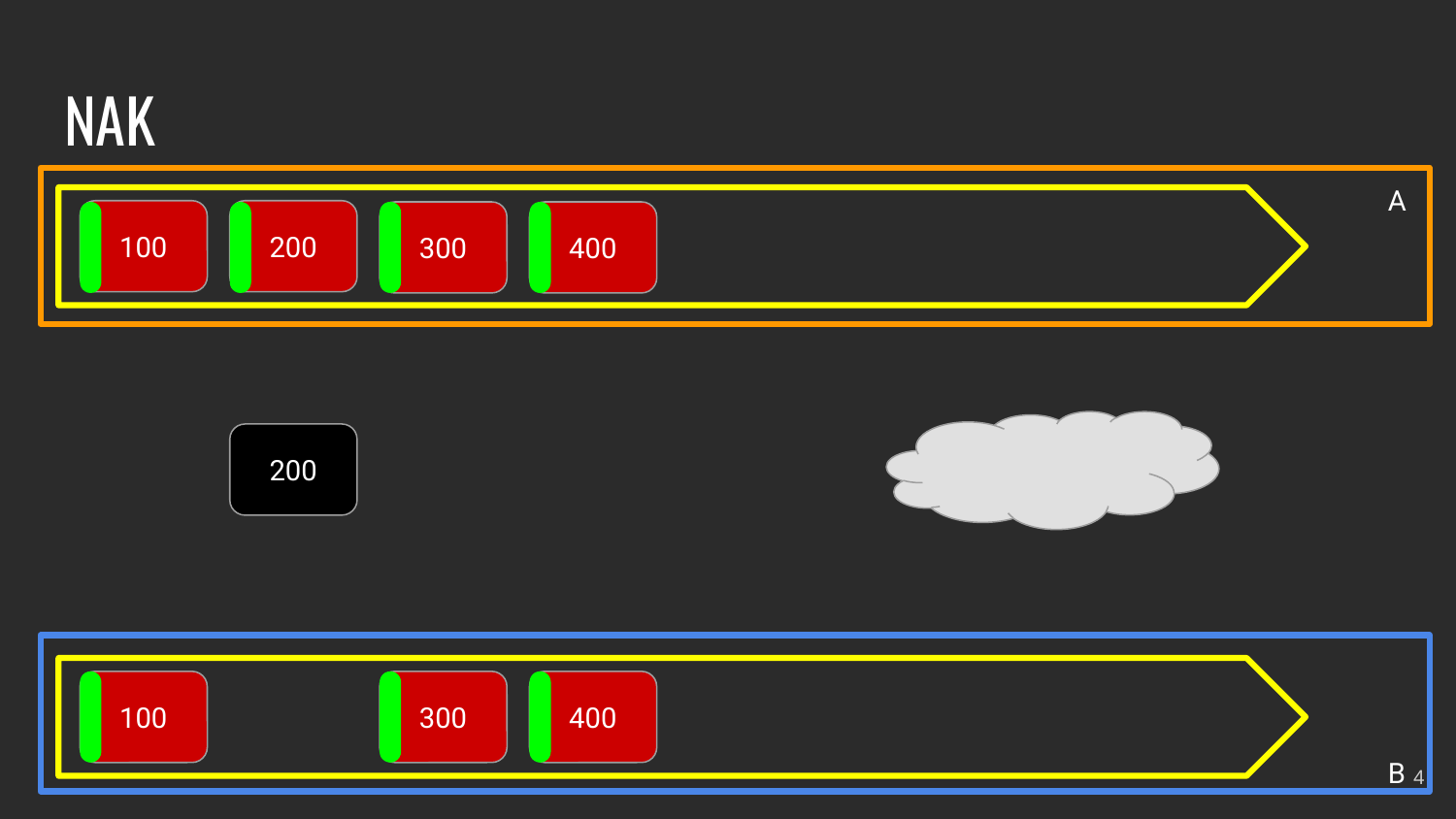

# NAK

A

100
200

300
400

200

100

300
400
B
4